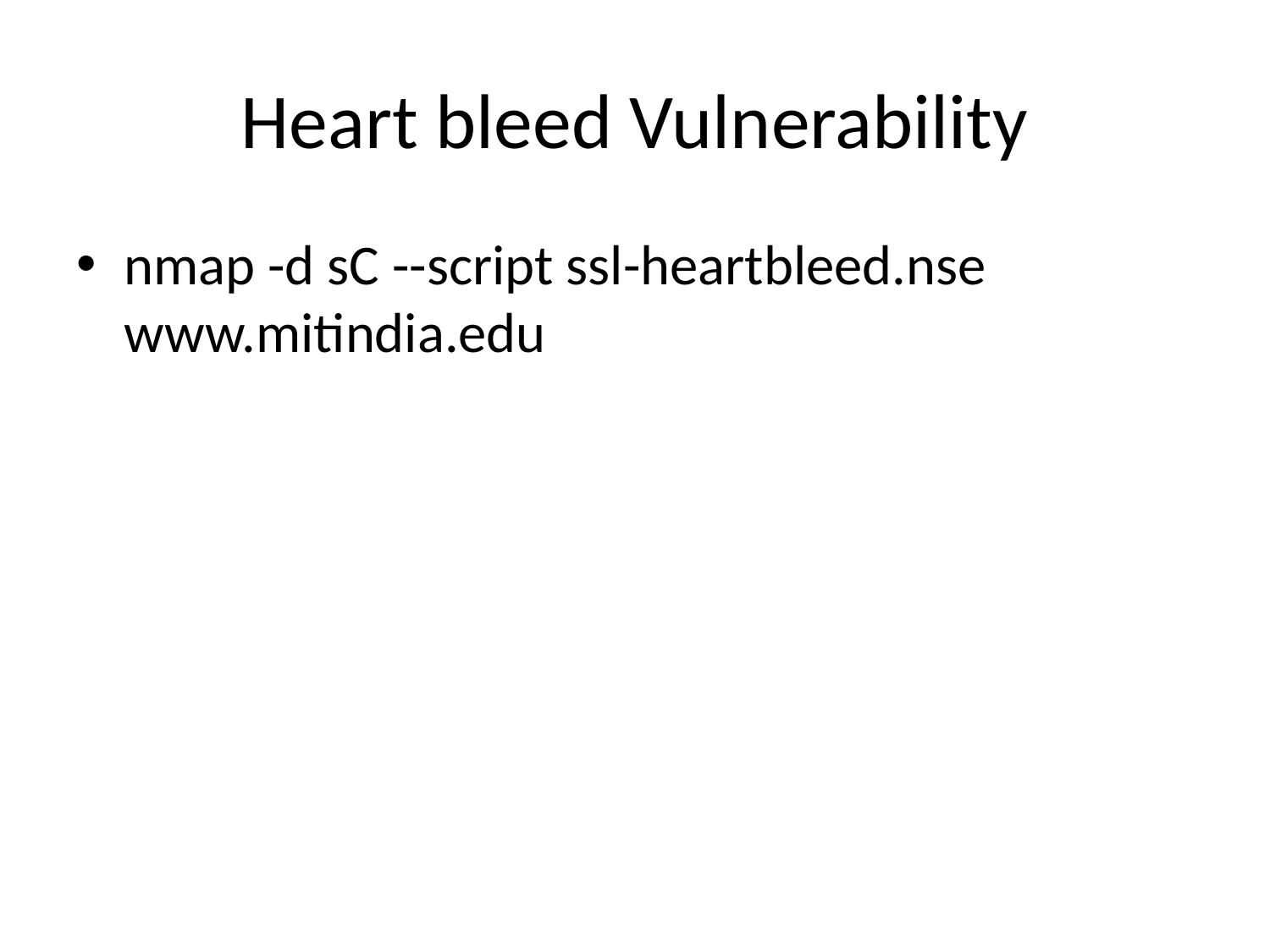

# Heart bleed Vulnerability
nmap -d sC --script ssl-heartbleed.nse www.mitindia.edu